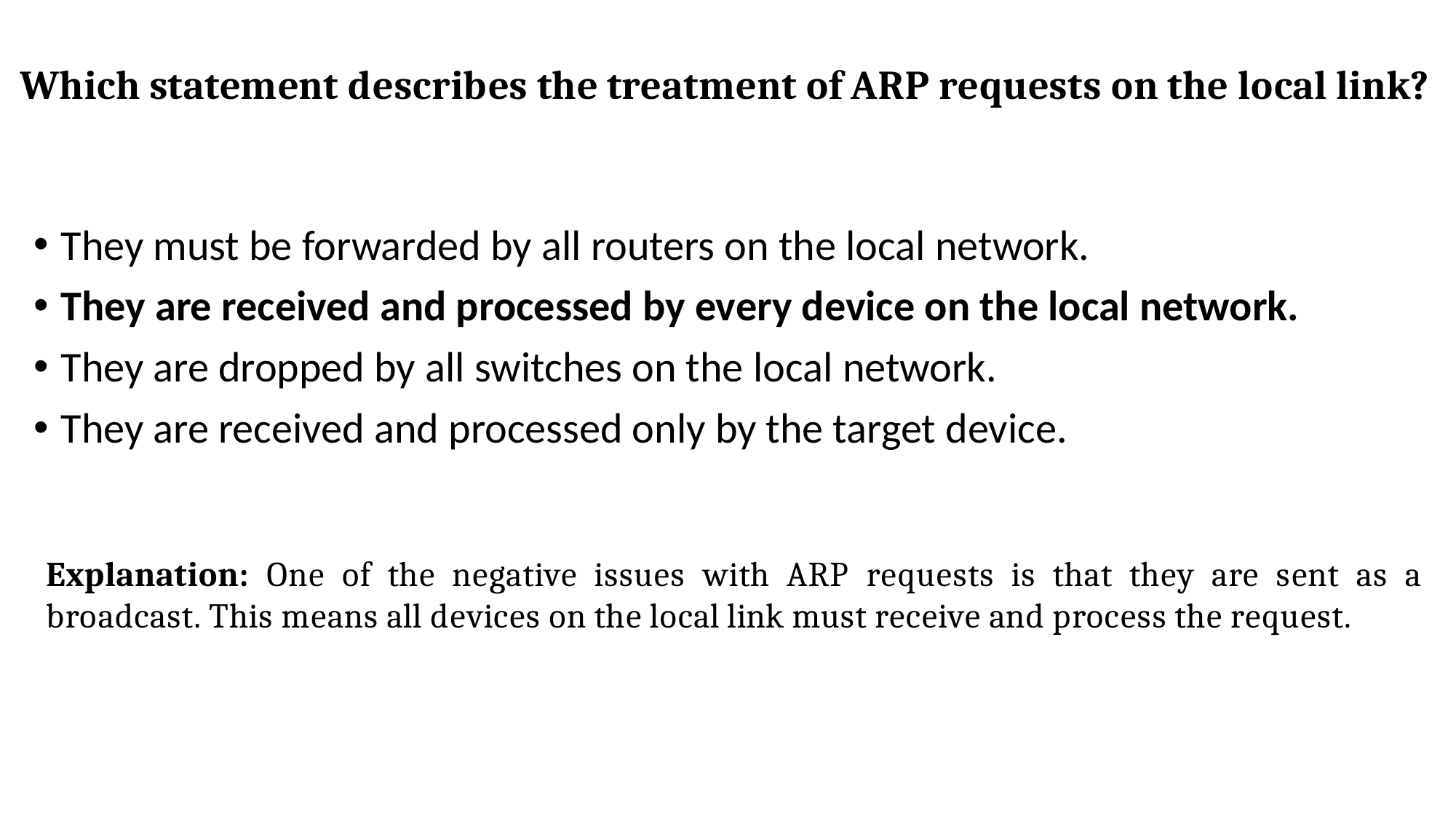

# Which statement describes the treatment of ARP requests on the local link?
They must be forwarded by all routers on the local network.
They are received and processed by every device on the local network.
They are dropped by all switches on the local network.
They are received and processed only by the target device.
Explanation: One of the negative issues with ARP requests is that they are sent as a broadcast. This means all devices on the local link must receive and process the request.